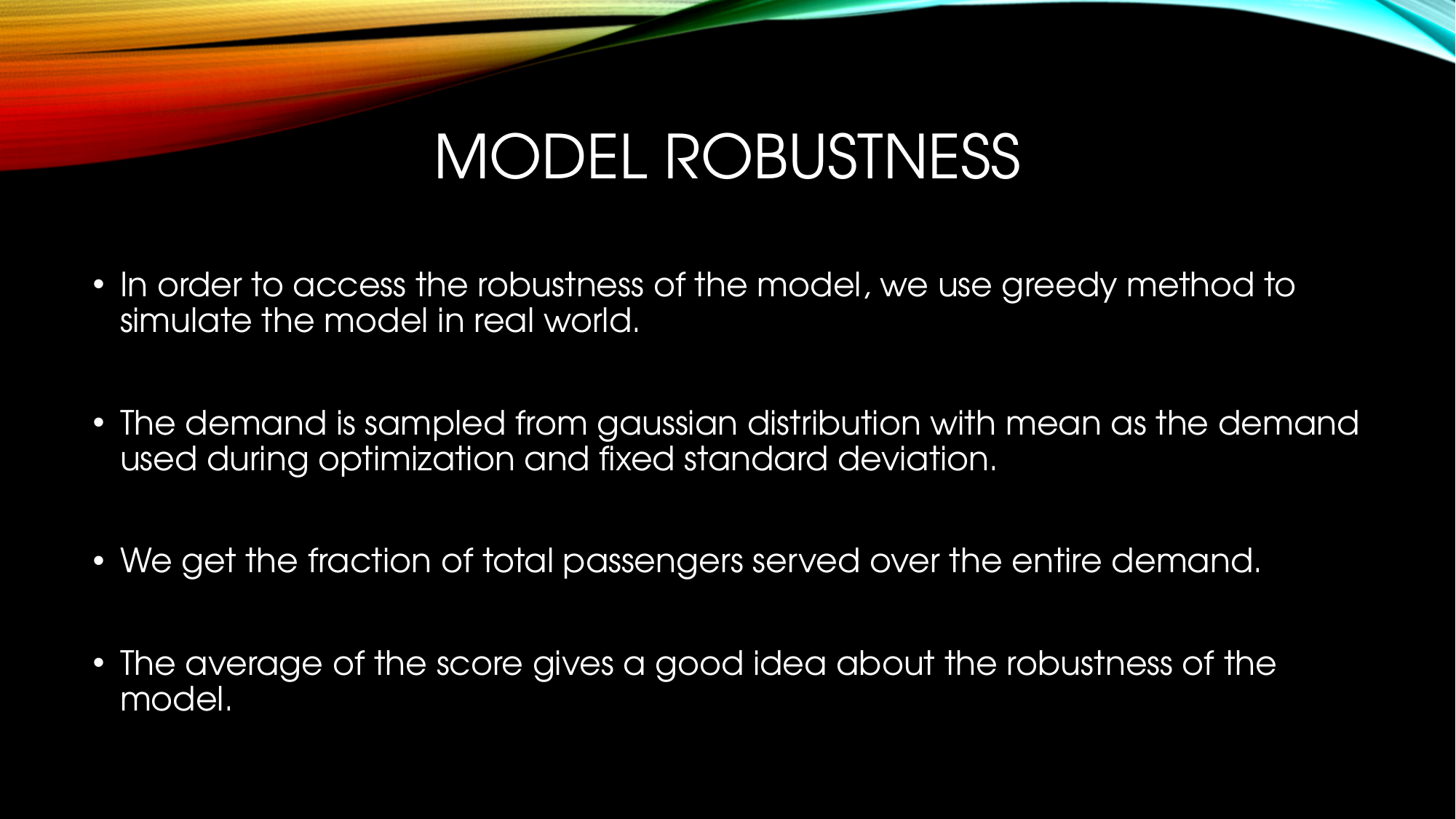

# Model robustness
In order to access the robustness of the model, we use greedy method to simulate the model in real world.

The demand is sampled from gaussian distribution with mean as the demand used during optimization and fixed standard deviation.

We get the fraction of total passengers served over the entire demand.

The average of the score gives a good idea about the robustness of the model.